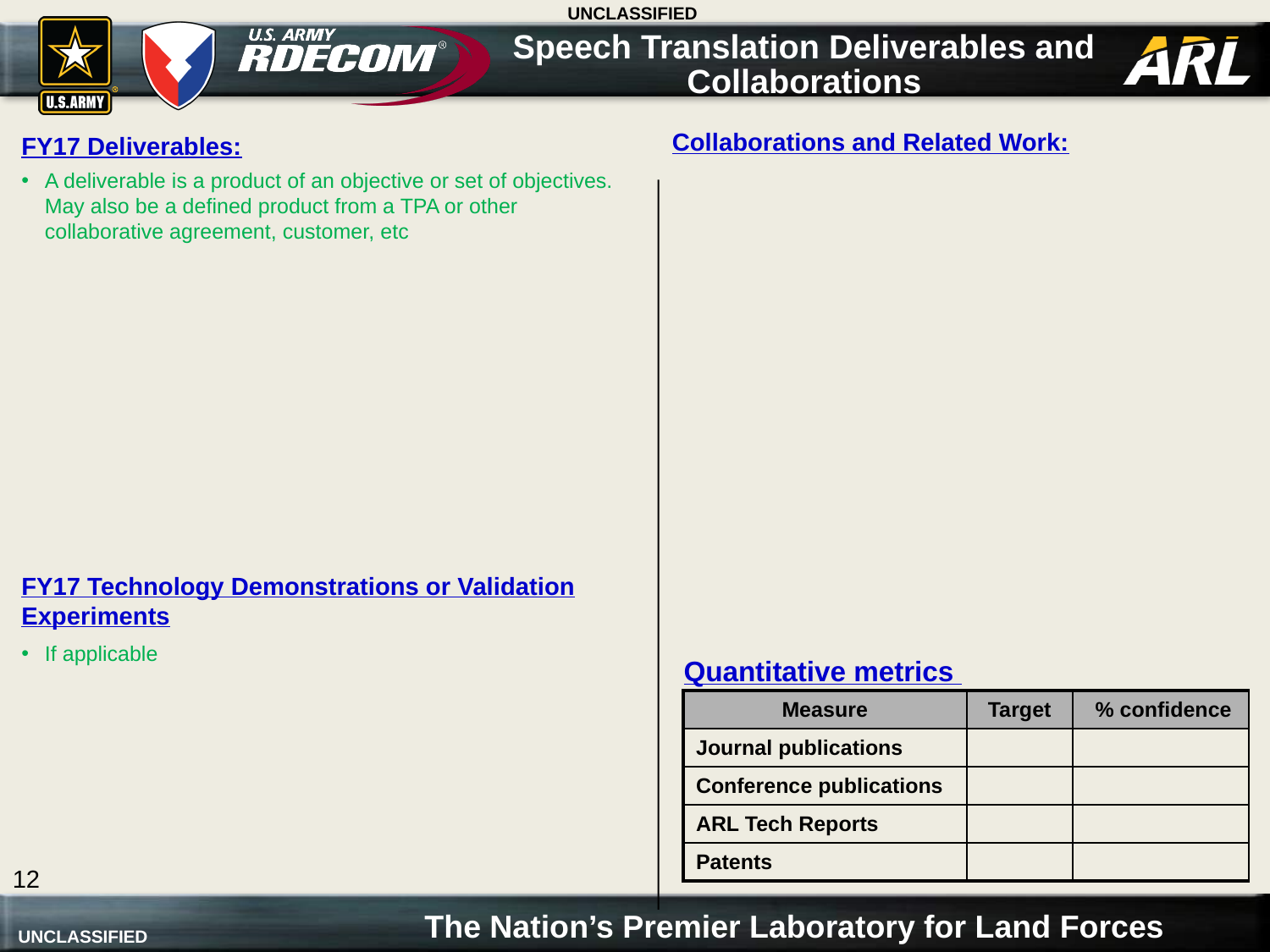

Speech Translation Deliverables and Collaborations
FY17 Deliverables:
A deliverable is a product of an objective or set of objectives. May also be a defined product from a TPA or other collaborative agreement, customer, etc

FY17 Technology Demonstrations or Validation Experiments
If applicable
Collaborations and Related Work:

Quantitative metrics
| Measure | Target | % confidence |
| --- | --- | --- |
| Journal publications |  |  |
| Conference publications |  |  |
| ARL Tech Reports |  |  |
| Patents |  |  |

12